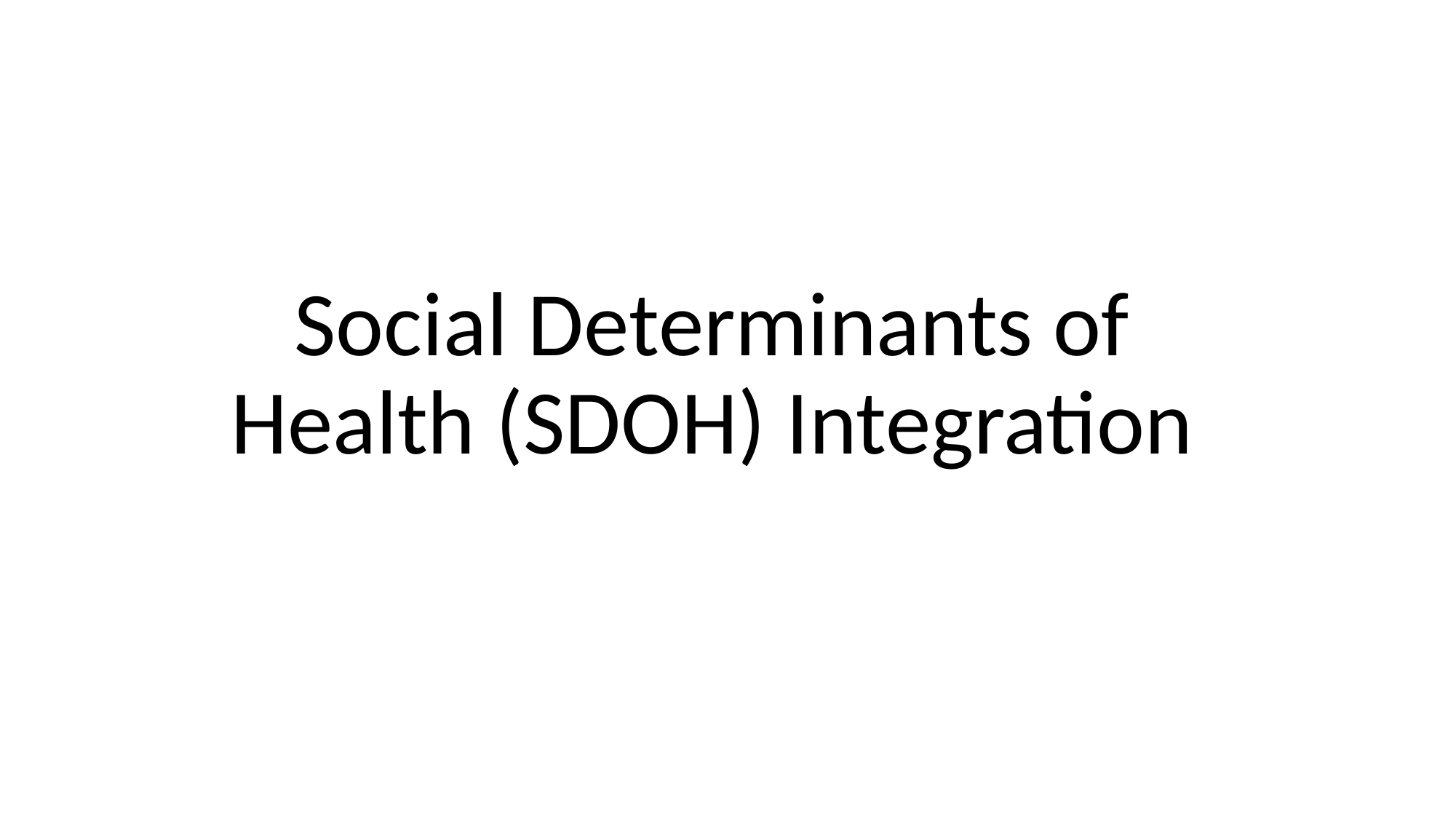

# Social Determinants of Health (SDOH) Integration